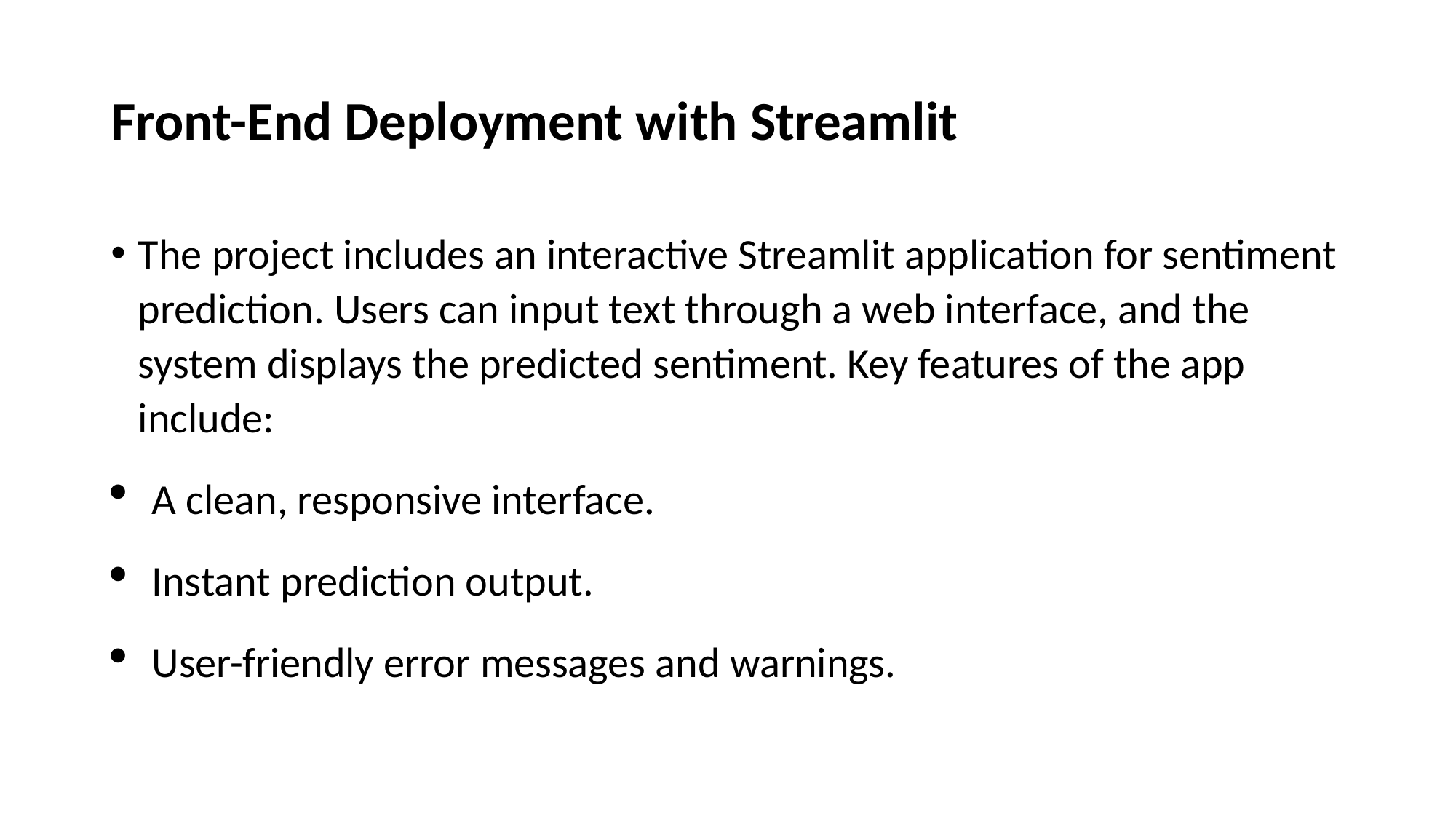

# Front-End Deployment with Streamlit
The project includes an interactive Streamlit application for sentiment prediction. Users can input text through a web interface, and the system displays the predicted sentiment. Key features of the app include:
A clean, responsive interface.
Instant prediction output.
User-friendly error messages and warnings.